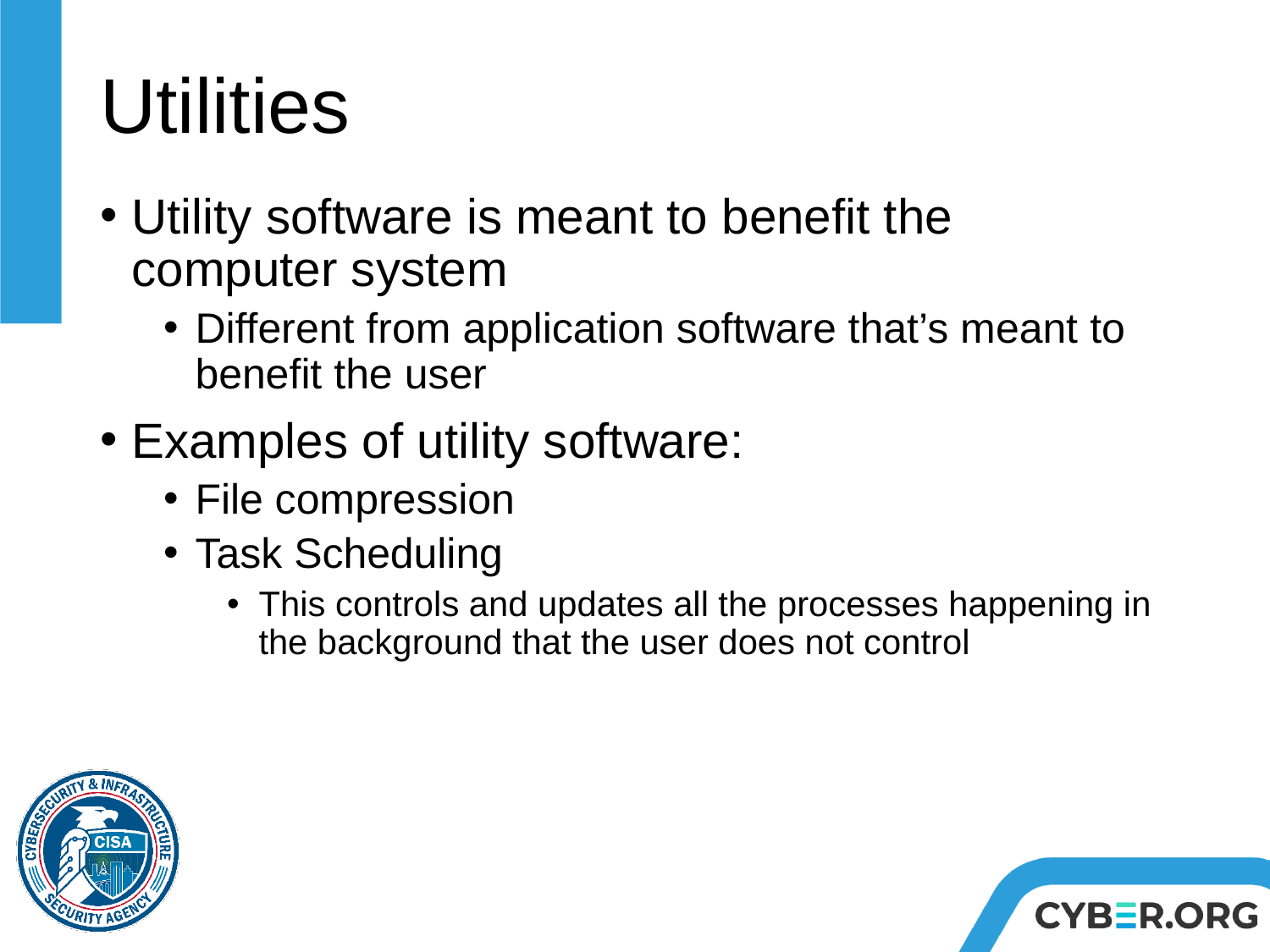

# Utilities
Utility software is meant to benefit the computer system
Different from application software that’s meant to benefit the user
Examples of utility software:
File compression
Task Scheduling
This controls and updates all the processes happening in the background that the user does not control